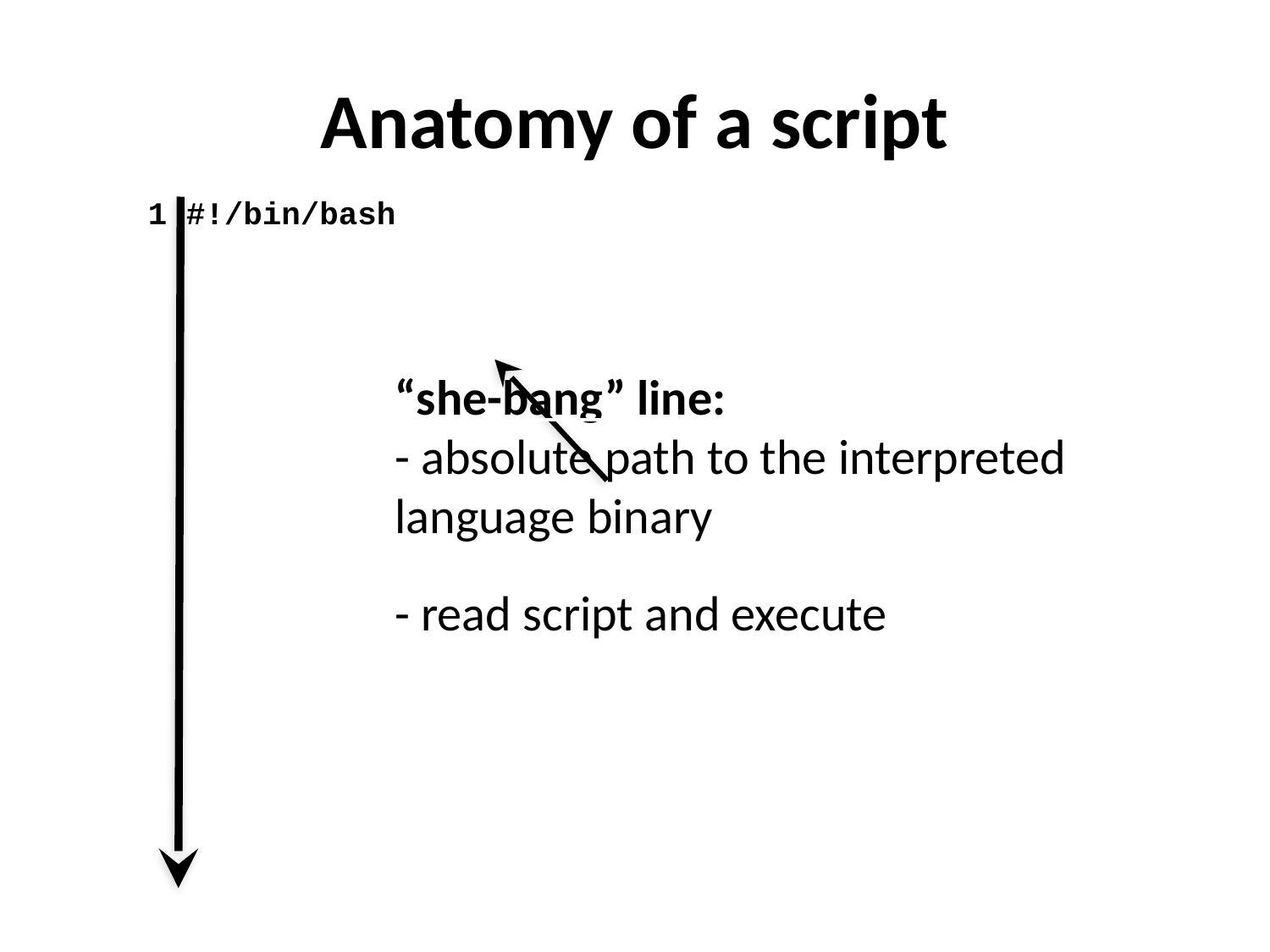

Anatomy of a script
1 #!/bin/bash

“she-bang” line:
- absolute path to the interpreted language binary

- read script and execute